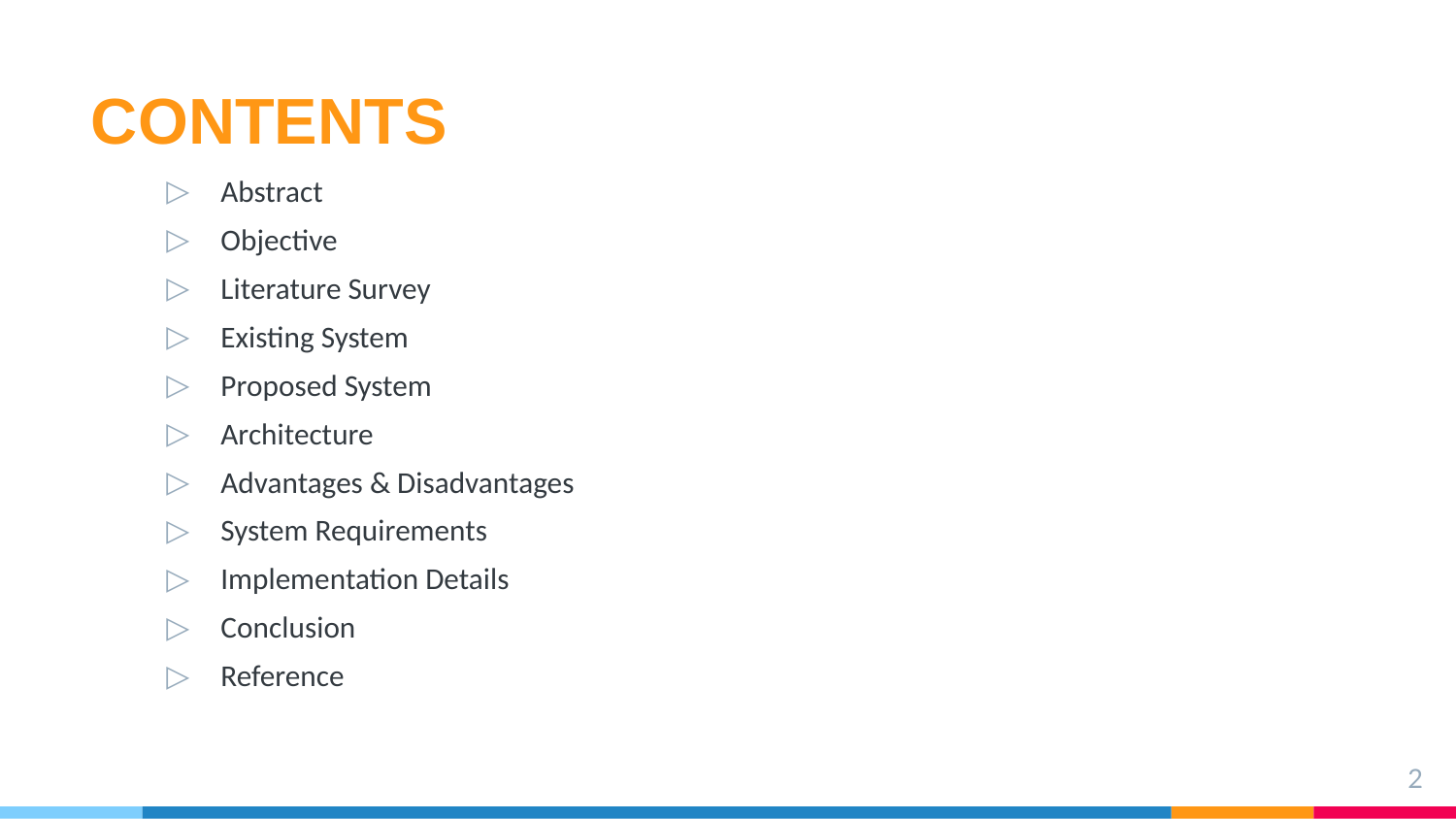

# CONTENTS
Abstract
Objective
Literature Survey
Existing System
Proposed System
Architecture
Advantages & Disadvantages
System Requirements
Implementation Details
Conclusion
Reference

2